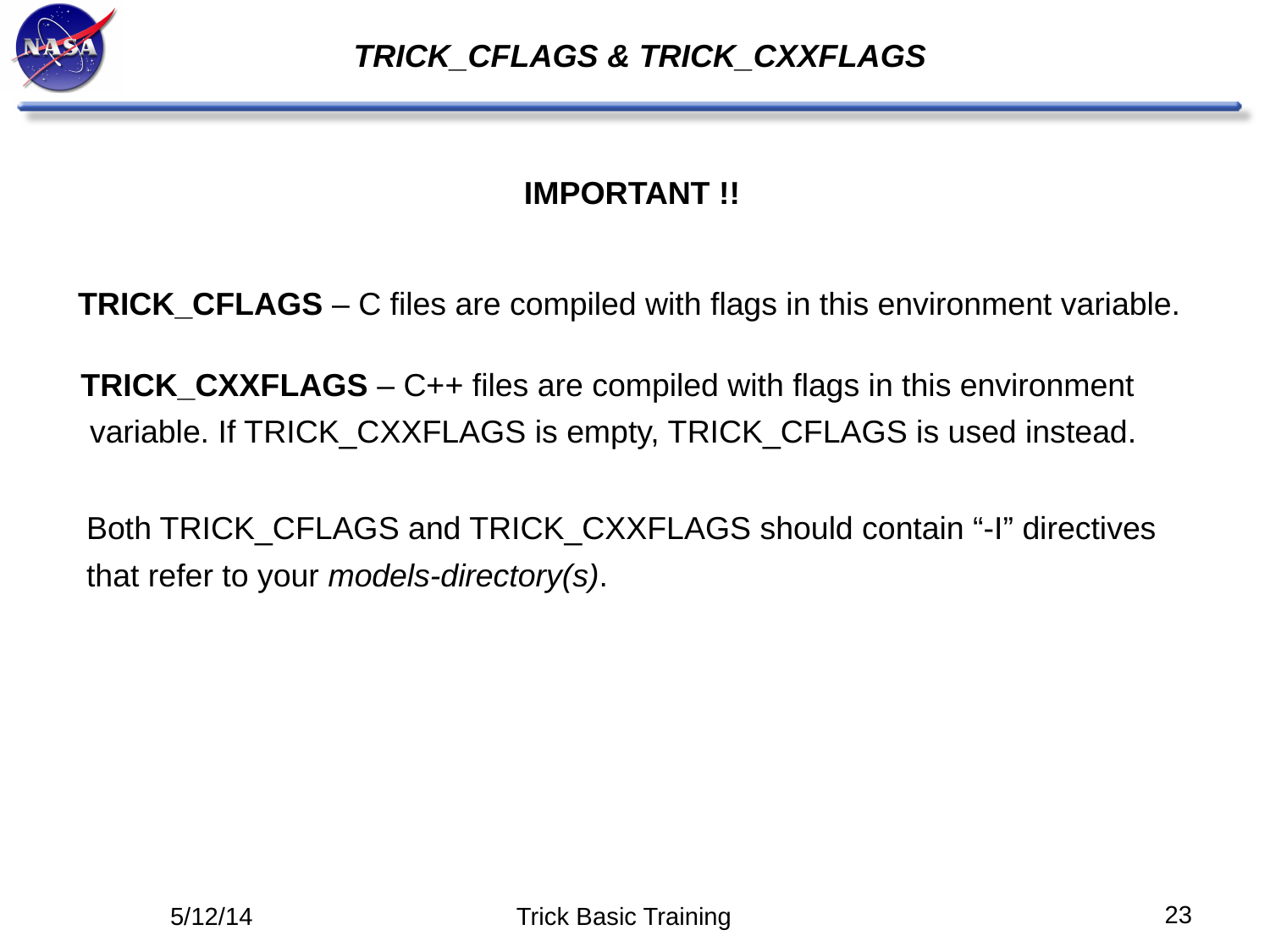

# TRICK_CFLAGS & TRICK_CXXFLAGS
IMPORTANT !!
TRICK_CFLAGS – C files are compiled with flags in this environment variable.
TRICK_CXXFLAGS – C++ files are compiled with flags in this environment
 variable. If TRICK_CXXFLAGS is empty, TRICK_CFLAGS is used instead.
Both TRICK_CFLAGS and TRICK_CXXFLAGS should contain “-I” directives
that refer to your models-directory(s).
23
5/12/14
Trick Basic Training